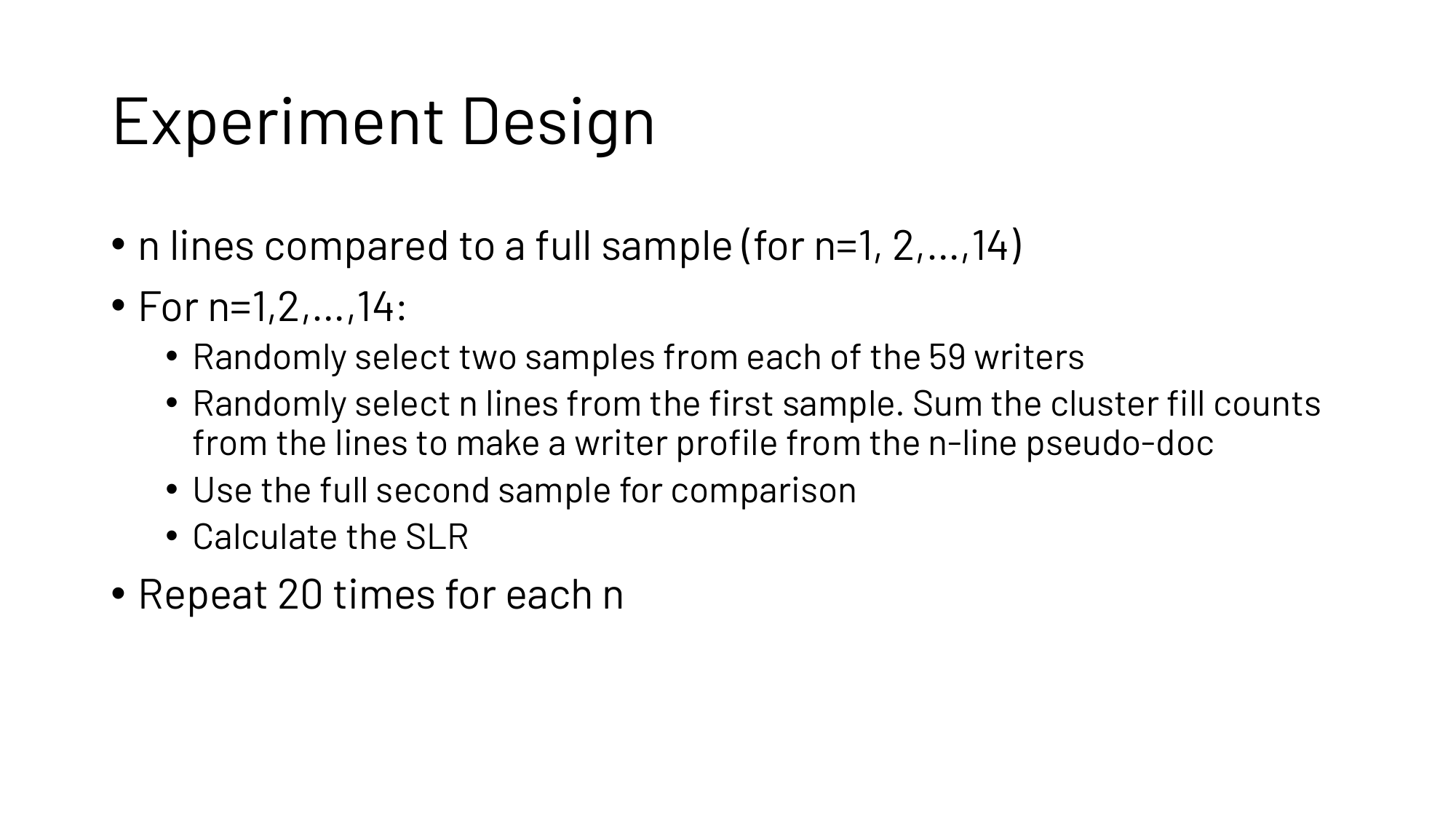

# Experiment Design
n lines compared to a full sample (for n=1, 2,…,14)
For n=1,2,…,14:
Randomly select two samples from each of the 59 writers
Randomly select n lines from the first sample. Sum the cluster fill counts from the lines to make a writer profile from the n-line pseudo-doc
Use the full second sample for comparison
Calculate the SLR
Repeat 20 times for each n